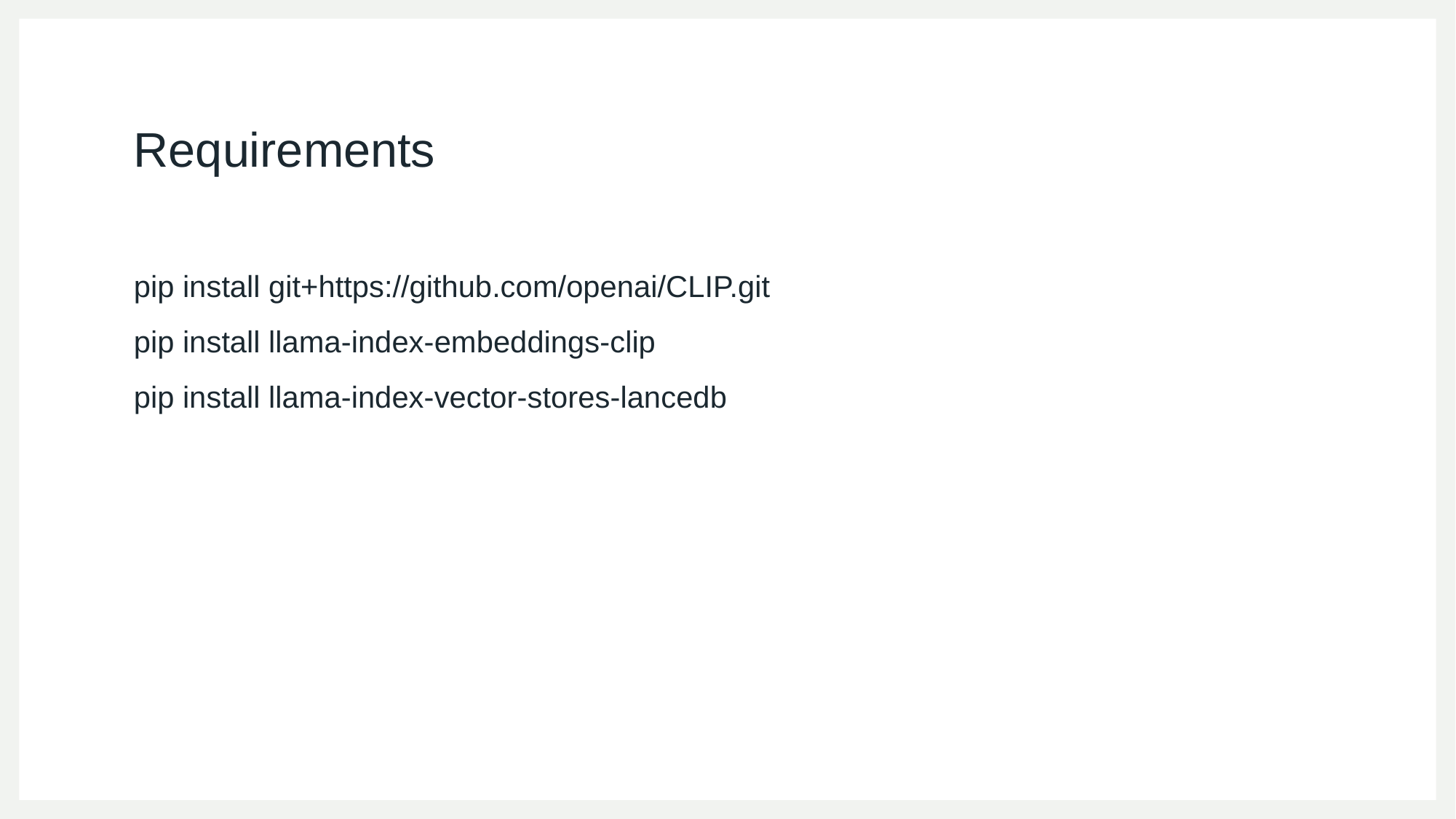

# Requirements
pip install git+https://github.com/openai/CLIP.git
pip install llama-index-embeddings-clip
pip install llama-index-vector-stores-lancedb